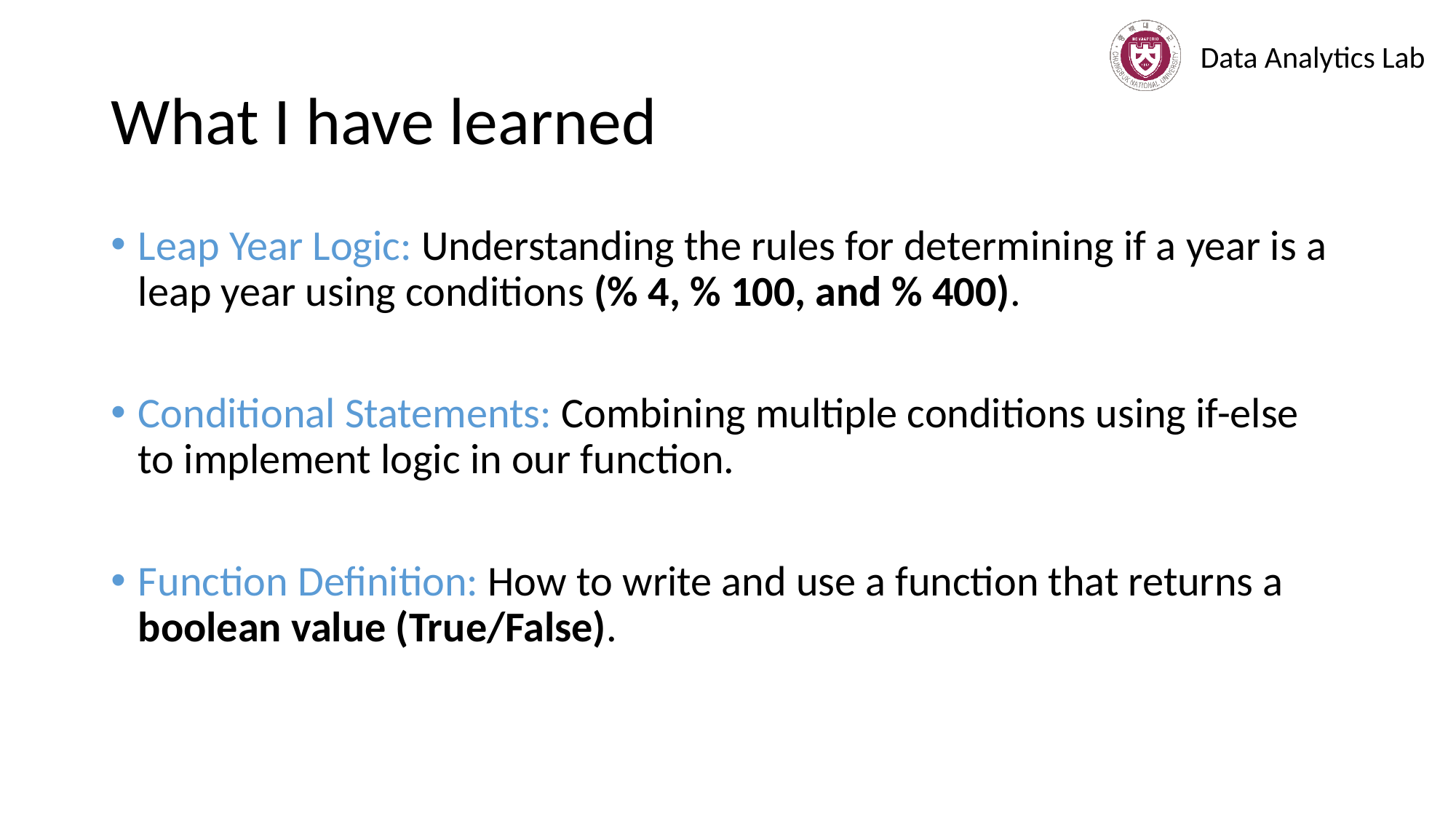

# What I have learned
Leap Year Logic: Understanding the rules for determining if a year is a leap year using conditions (% 4, % 100, and % 400).

Conditional Statements: Combining multiple conditions using if-else to implement logic in our function.

Function Definition: How to write and use a function that returns a boolean value (True/False).